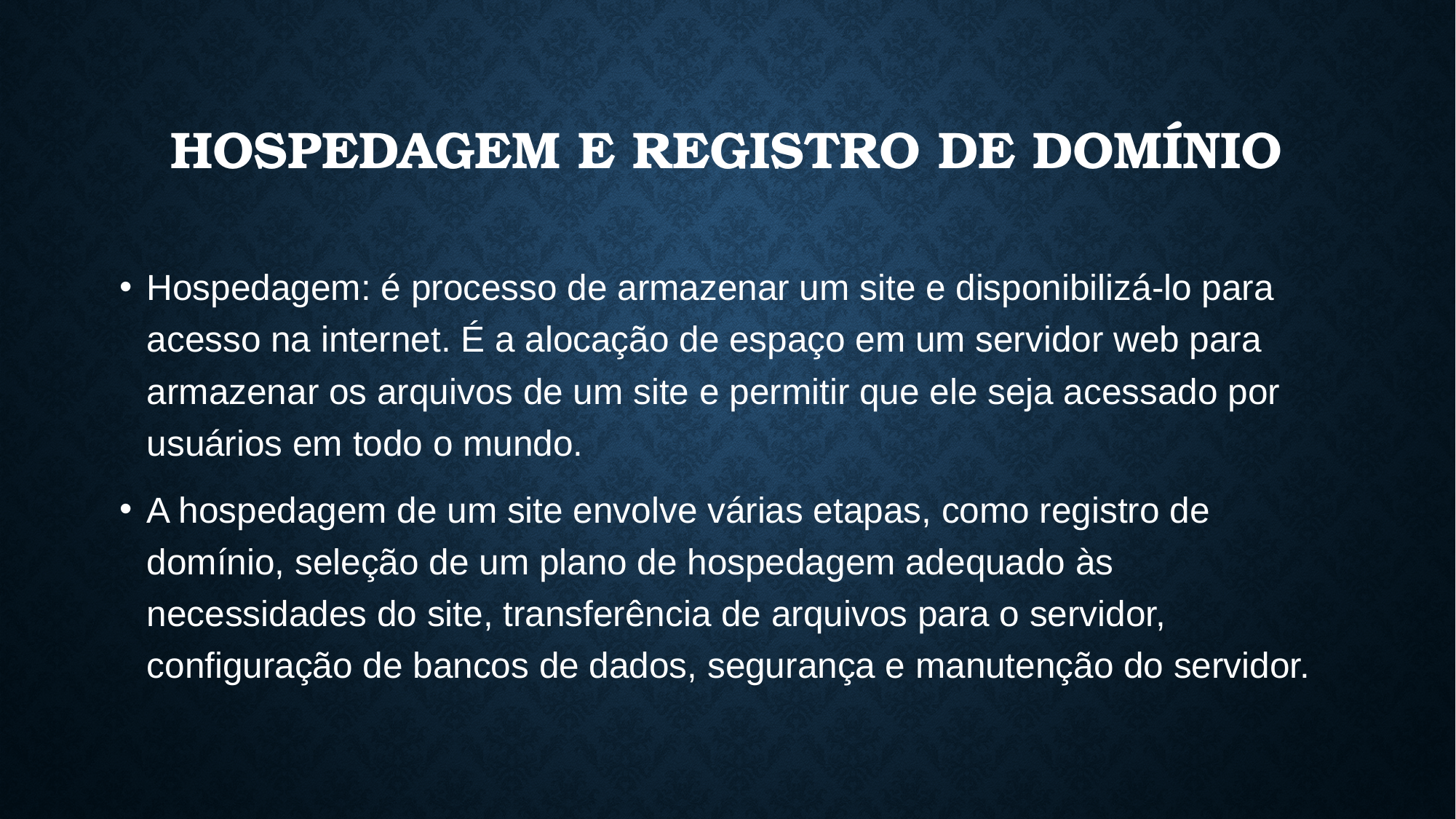

# Hospedagem e registro de domínio
Hospedagem: é processo de armazenar um site e disponibilizá-lo para acesso na internet. É a alocação de espaço em um servidor web para armazenar os arquivos de um site e permitir que ele seja acessado por usuários em todo o mundo.
A hospedagem de um site envolve várias etapas, como registro de domínio, seleção de um plano de hospedagem adequado às necessidades do site, transferência de arquivos para o servidor, configuração de bancos de dados, segurança e manutenção do servidor.